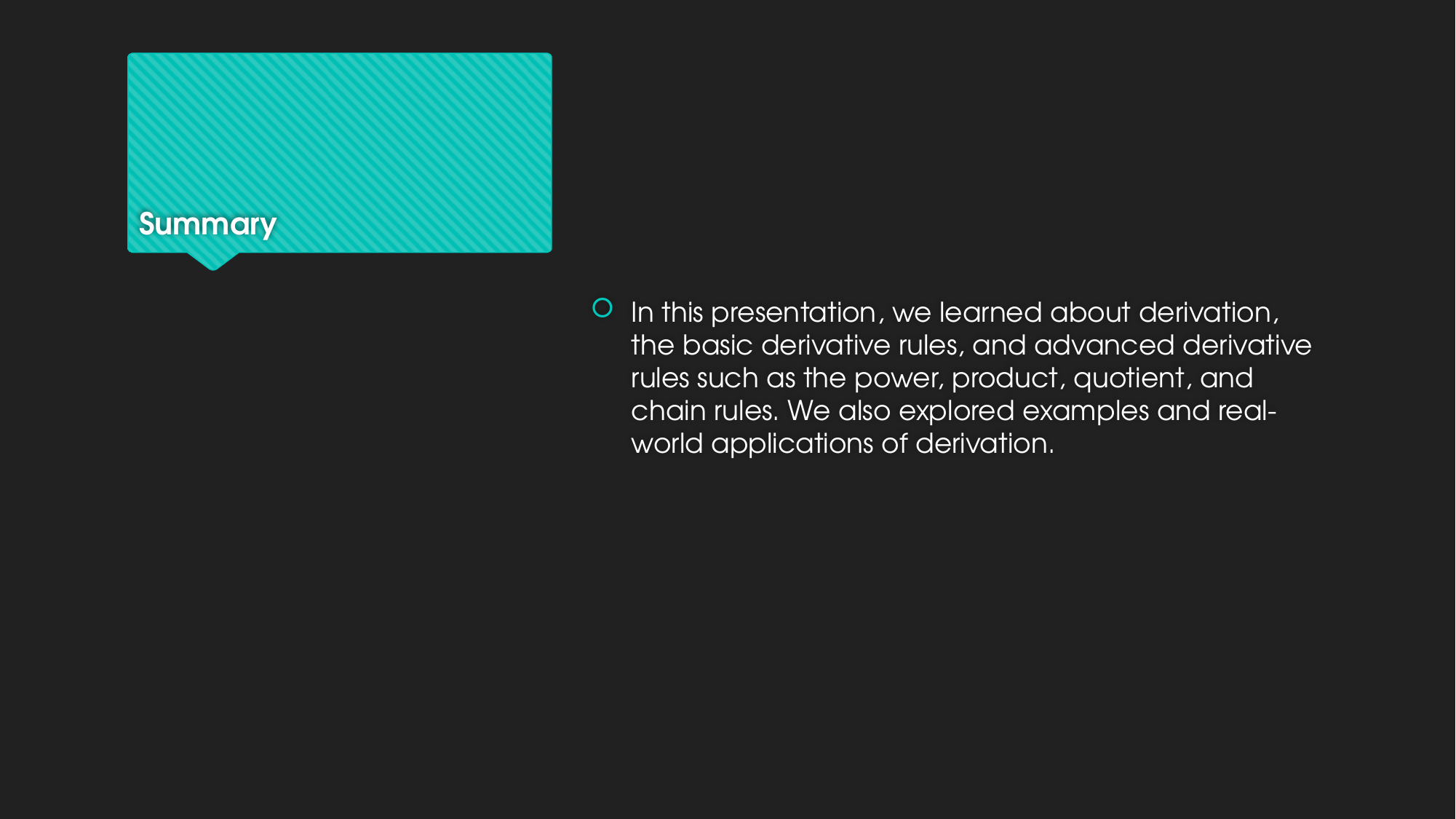

# Summary
In this presentation, we learned about derivation, the basic derivative rules, and advanced derivative rules such as the power, product, quotient, and chain rules. We also explored examples and real-world applications of derivation.